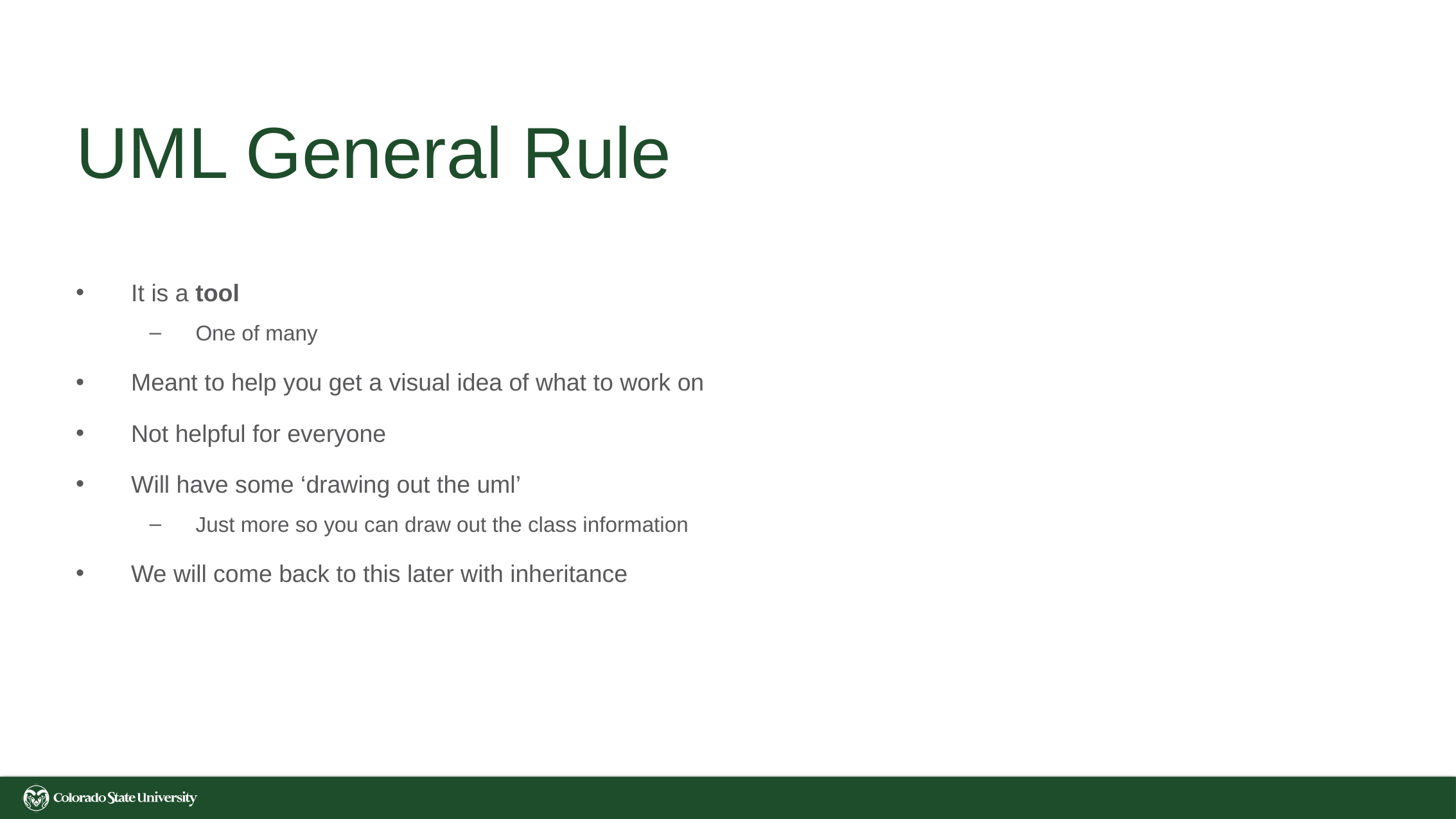

# UML General Rule
It is a tool
One of many
Meant to help you get a visual idea of what to work on
Not helpful for everyone
Will have some ‘drawing out the uml’
Just more so you can draw out the class information
We will come back to this later with inheritance